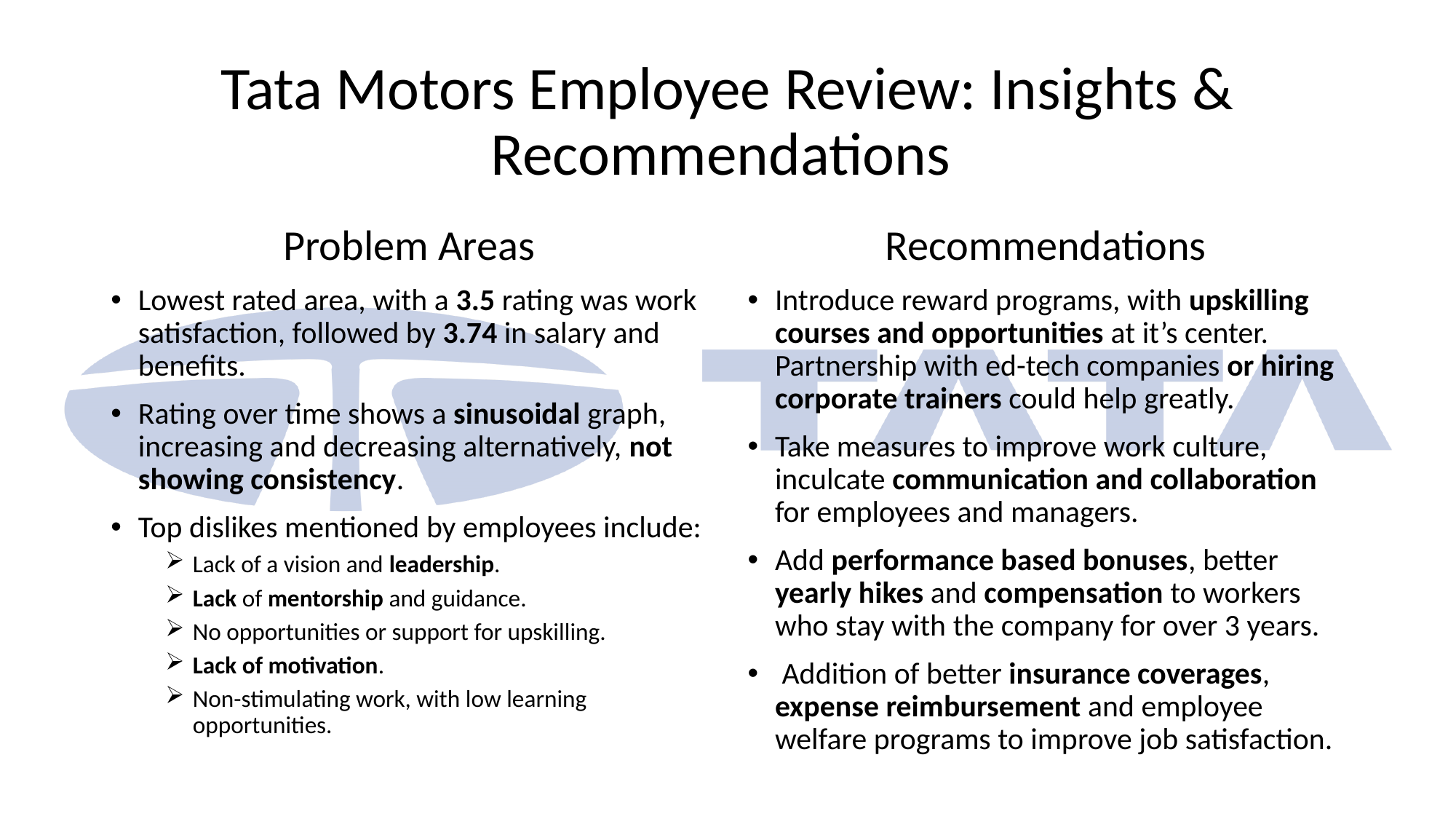

# Tata Motors Employee Review: Insights & Recommendations
Recommendations
Introduce reward programs, with upskilling courses and opportunities at it’s center. Partnership with ed-tech companies or hiring corporate trainers could help greatly.
Take measures to improve work culture, inculcate communication and collaboration for employees and managers.
Add performance based bonuses, better yearly hikes and compensation to workers who stay with the company for over 3 years.
 Addition of better insurance coverages, expense reimbursement and employee welfare programs to improve job satisfaction.

Problem Areas
Lowest rated area, with a 3.5 rating was work satisfaction, followed by 3.74 in salary and benefits.
Rating over time shows a sinusoidal graph, increasing and decreasing alternatively, not showing consistency.
Top dislikes mentioned by employees include:
Lack of a vision and leadership.
Lack of mentorship and guidance.
No opportunities or support for upskilling.
Lack of motivation.
Non-stimulating work, with low learning opportunities.